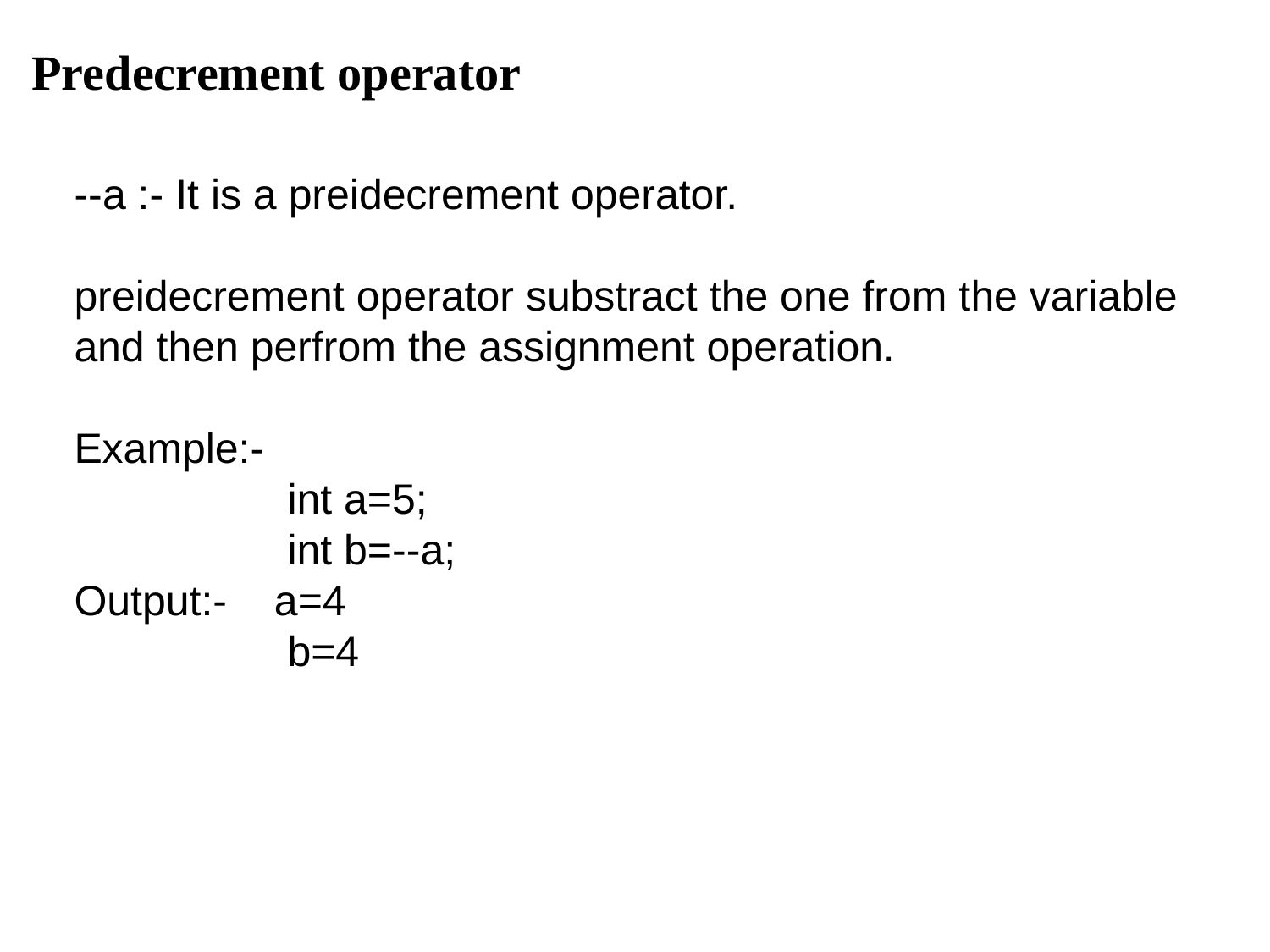

# Predecrement operator

--a :- It is a preidecrement operator.

preidecrement operator substract the one from the variable and then perfrom the assignment operation.

Example:-
                  int a=5;
                  int b=--a;
Output:-    a=4
                  b=4